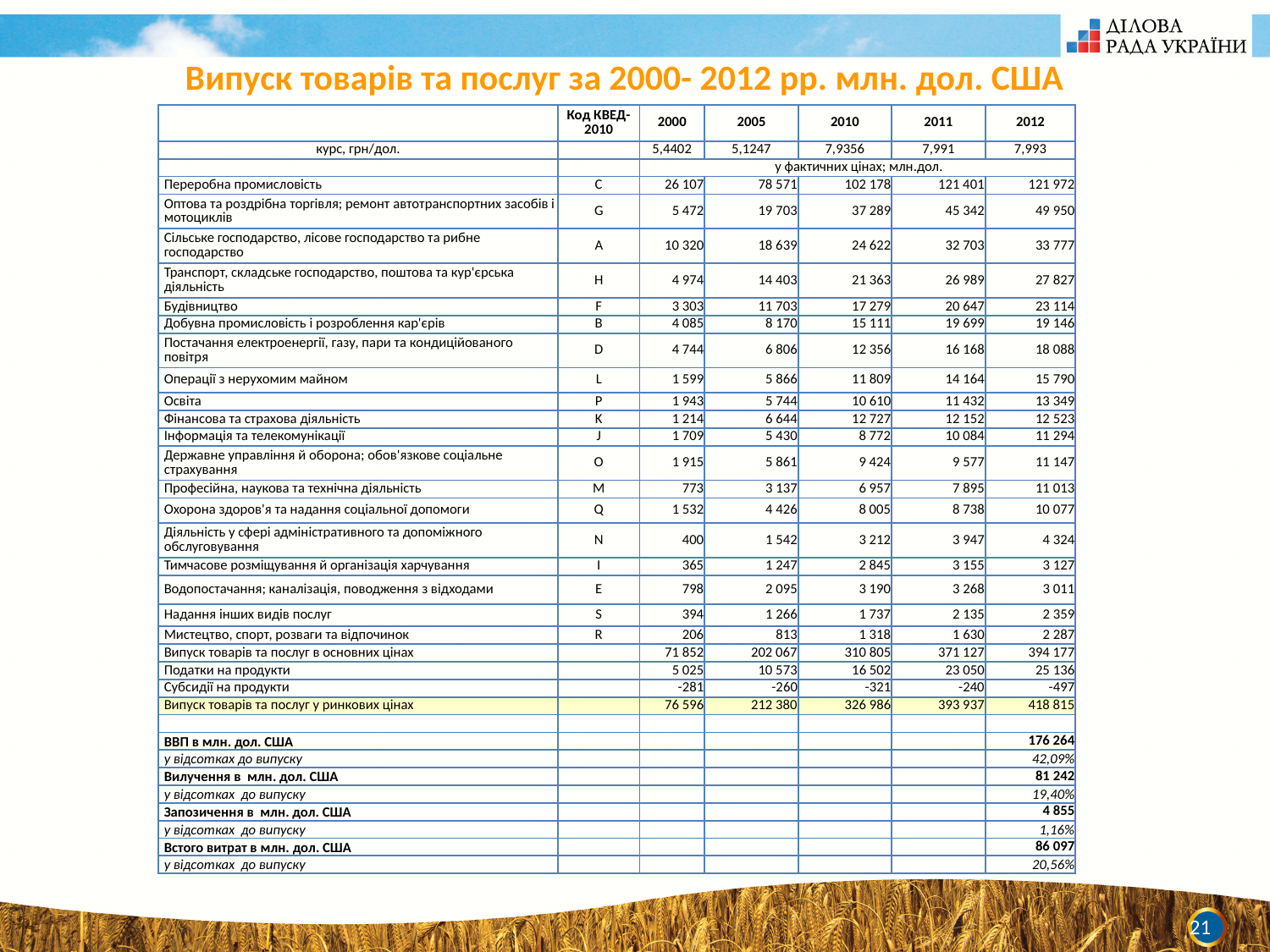

Випуск товарів та послуг за 2000- 2012 рр. млн. дол. США
|  | Код КВЕД-2010 | 2000 | 2005 | 2010 | 2011 | 2012 |
| --- | --- | --- | --- | --- | --- | --- |
| курс, грн/дол. |  | 5,4402 | 5,1247 | 7,9356 | 7,991 | 7,993 |
|  |  | у фактичних цінах; млн.дол. |  |  |  |  |
| Переробна промисловість | C | 26 107 | 78 571 | 102 178 | 121 401 | 121 972 |
| Оптова та роздрібна торгівля; ремонт автотранспортних засобів і мотоциклів | G | 5 472 | 19 703 | 37 289 | 45 342 | 49 950 |
| Сільське господарство, лісове господарство та рибне господарство | A | 10 320 | 18 639 | 24 622 | 32 703 | 33 777 |
| Транспорт, складське господарство, поштова та кур'єрська діяльність | H | 4 974 | 14 403 | 21 363 | 26 989 | 27 827 |
| Будівництво | F | 3 303 | 11 703 | 17 279 | 20 647 | 23 114 |
| Добувна промисловість і розроблення кар'єрів | B | 4 085 | 8 170 | 15 111 | 19 699 | 19 146 |
| Постачання електроенергії, газу, пари та кондиційованого повітря | D | 4 744 | 6 806 | 12 356 | 16 168 | 18 088 |
| Операції з нерухомим майном | L | 1 599 | 5 866 | 11 809 | 14 164 | 15 790 |
| Освіта | P | 1 943 | 5 744 | 10 610 | 11 432 | 13 349 |
| Фінансова та страхова діяльність | K | 1 214 | 6 644 | 12 727 | 12 152 | 12 523 |
| Інформація та телекомунікації | J | 1 709 | 5 430 | 8 772 | 10 084 | 11 294 |
| Державне управління й оборона; обов'язкове соціальне страхування | O | 1 915 | 5 861 | 9 424 | 9 577 | 11 147 |
| Професійна, наукова та технічна діяльність | М | 773 | 3 137 | 6 957 | 7 895 | 11 013 |
| Охорона здоров'я та надання соціальної допомоги | Q | 1 532 | 4 426 | 8 005 | 8 738 | 10 077 |
| Діяльність у сфері адміністративного та допоміжного обслуговування | N | 400 | 1 542 | 3 212 | 3 947 | 4 324 |
| Тимчасове розміщування й організація харчування | I | 365 | 1 247 | 2 845 | 3 155 | 3 127 |
| Водопостачання; каналізація, поводження з відходами | E | 798 | 2 095 | 3 190 | 3 268 | 3 011 |
| Надання інших видів послуг | S | 394 | 1 266 | 1 737 | 2 135 | 2 359 |
| Мистецтво, спорт, розваги та відпочинок | R | 206 | 813 | 1 318 | 1 630 | 2 287 |
| Випуск товарів та послуг в основних цінах |  | 71 852 | 202 067 | 310 805 | 371 127 | 394 177 |
| Податки на продукти |  | 5 025 | 10 573 | 16 502 | 23 050 | 25 136 |
| Субсидії на продукти |  | -281 | -260 | -321 | -240 | -497 |
| Випуск товарів та послуг у ринкових цінах |  | 76 596 | 212 380 | 326 986 | 393 937 | 418 815 |
|  |  |  |  |  |  |  |
| ВВП в млн. дол. США |  |  |  |  |  | 176 264 |
| у відсотках до випуску |  |  |  |  |  | 42,09% |
| Вилучення в млн. дол. США |  |  |  |  |  | 81 242 |
| у відсотках до випуску |  |  |  |  |  | 19,40% |
| Запозичення в млн. дол. США |  |  |  |  |  | 4 855 |
| у відсотках до випуску |  |  |  |  |  | 1,16% |
| Встого витрат в млн. дол. США |  |  |  |  |  | 86 097 |
| у відсотках до випуску |  |  |  |  |  | 20,56% |
21